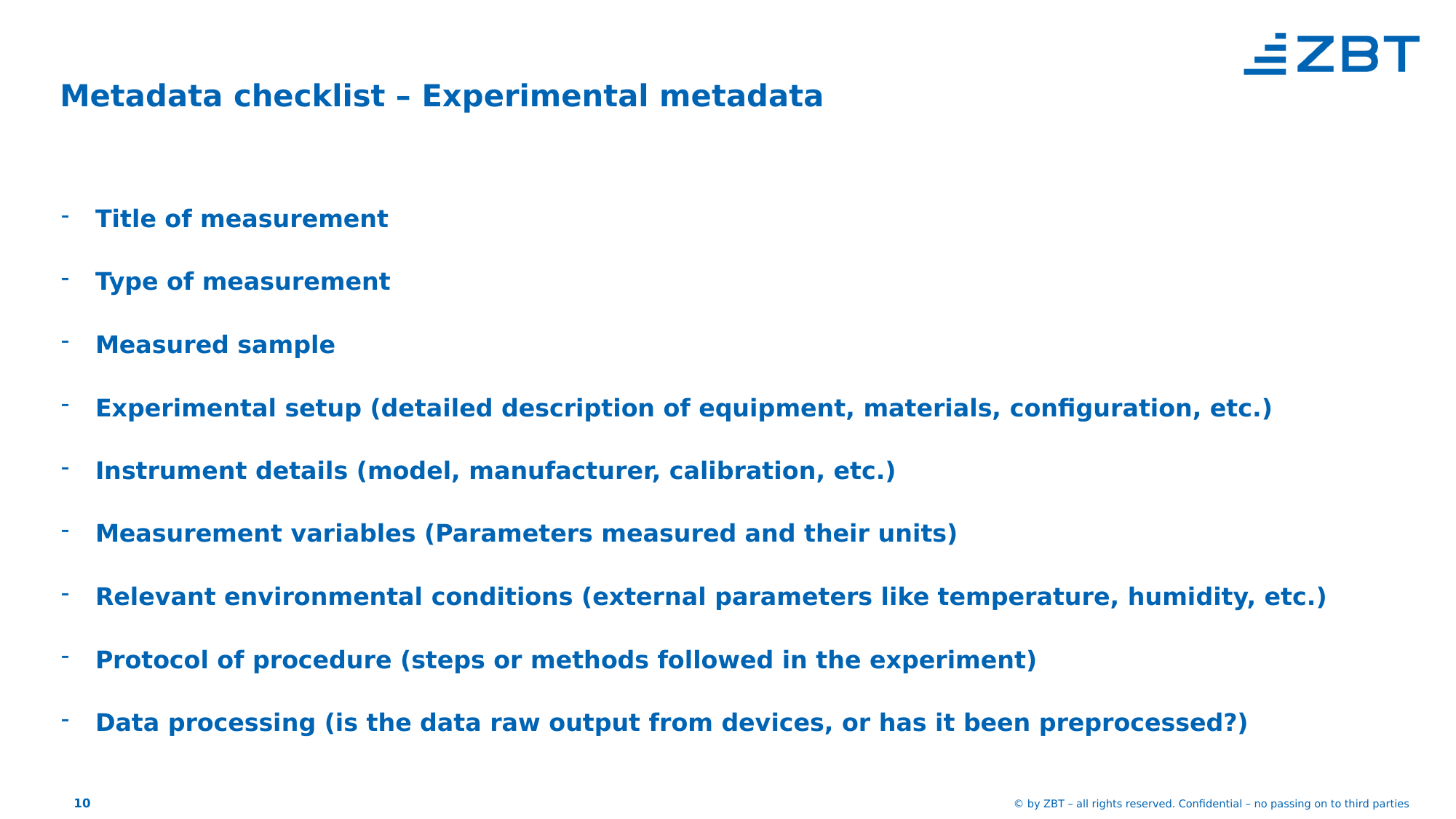

# Metadata checklist – Experimental metadata
Title of measurement
Type of measurement
Measured sample
Experimental setup (detailed description of equipment, materials, configuration, etc.)
Instrument details (model, manufacturer, calibration, etc.)
Measurement variables (Parameters measured and their units)
Relevant environmental conditions (external parameters like temperature, humidity, etc.)
Protocol of procedure (steps or methods followed in the experiment)
Data processing (is the data raw output from devices, or has it been preprocessed?)